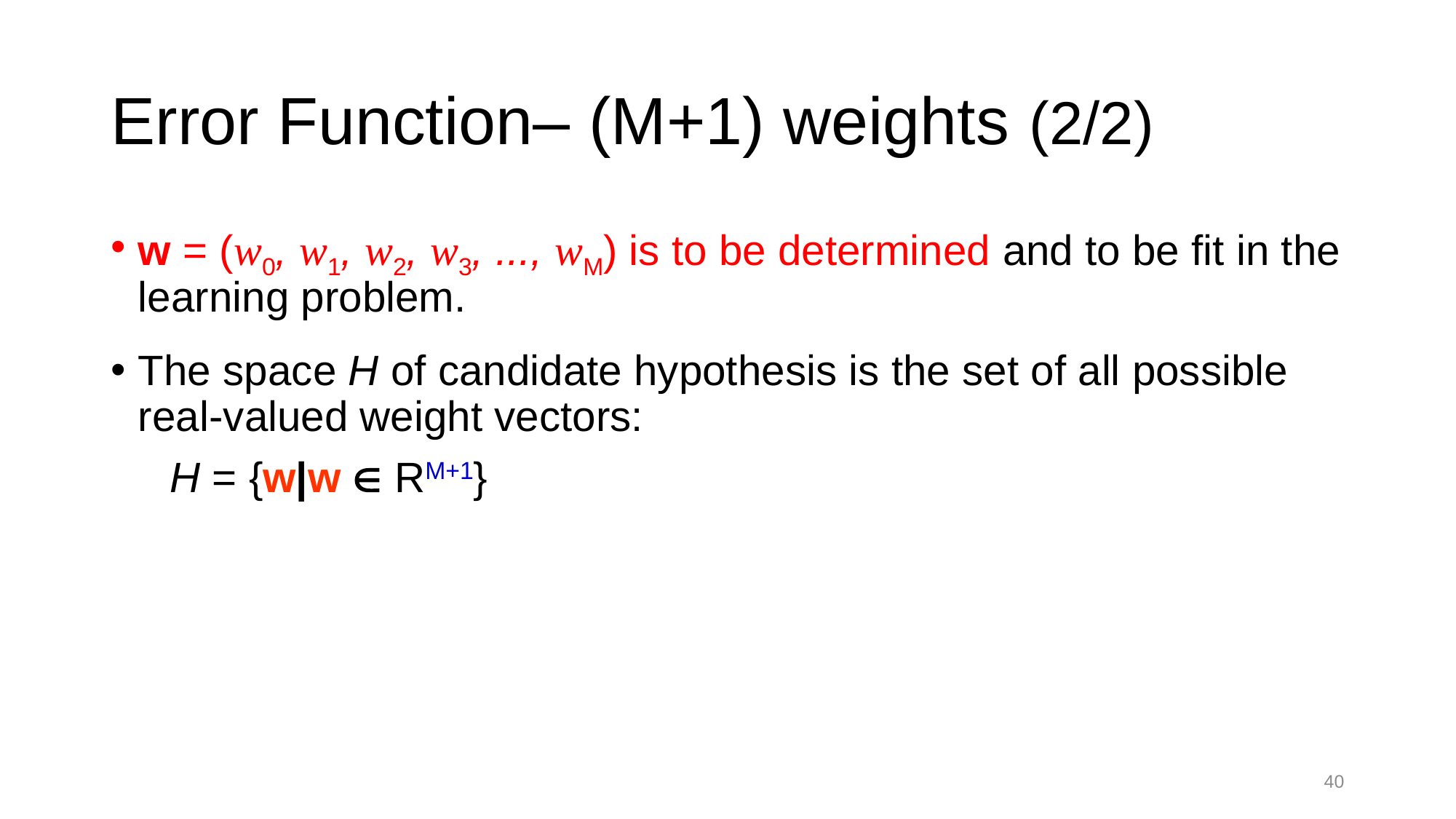

# Error Function– (M+1) weights (2/2)
w = (w0, w1, w2, w3, ..., wM) is to be determined and to be fit in the learning problem.
The space H of candidate hypothesis is the set of all possible real-valued weight vectors:
     H = {w|w ∈ RM+1}
40